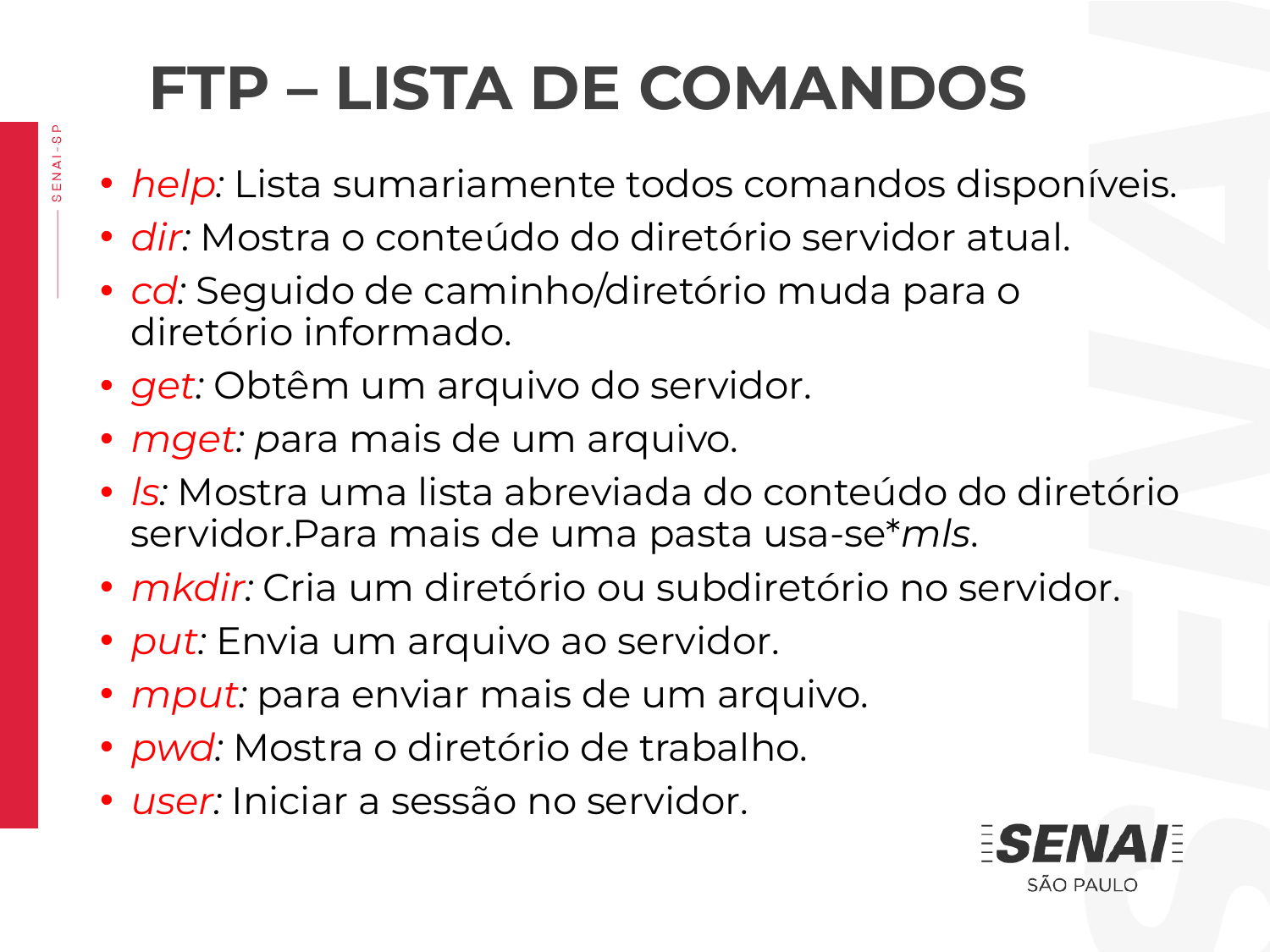

FTP – LISTA DE COMANDOS
help: Lista sumariamente todos comandos disponíveis.
dir: Mostra o conteúdo do diretório servidor atual.
cd: Seguido de caminho/diretório muda para o diretório informado.
get: Obtêm um arquivo do servidor.
mget: para mais de um arquivo.
ls: Mostra uma lista abreviada do conteúdo do diretório servidor.Para mais de uma pasta usa-se*mls.
mkdir: Cria um diretório ou subdiretório no servidor.
put: Envia um arquivo ao servidor.
mput: para enviar mais de um arquivo.
pwd: Mostra o diretório de trabalho.
user: Iniciar a sessão no servidor.